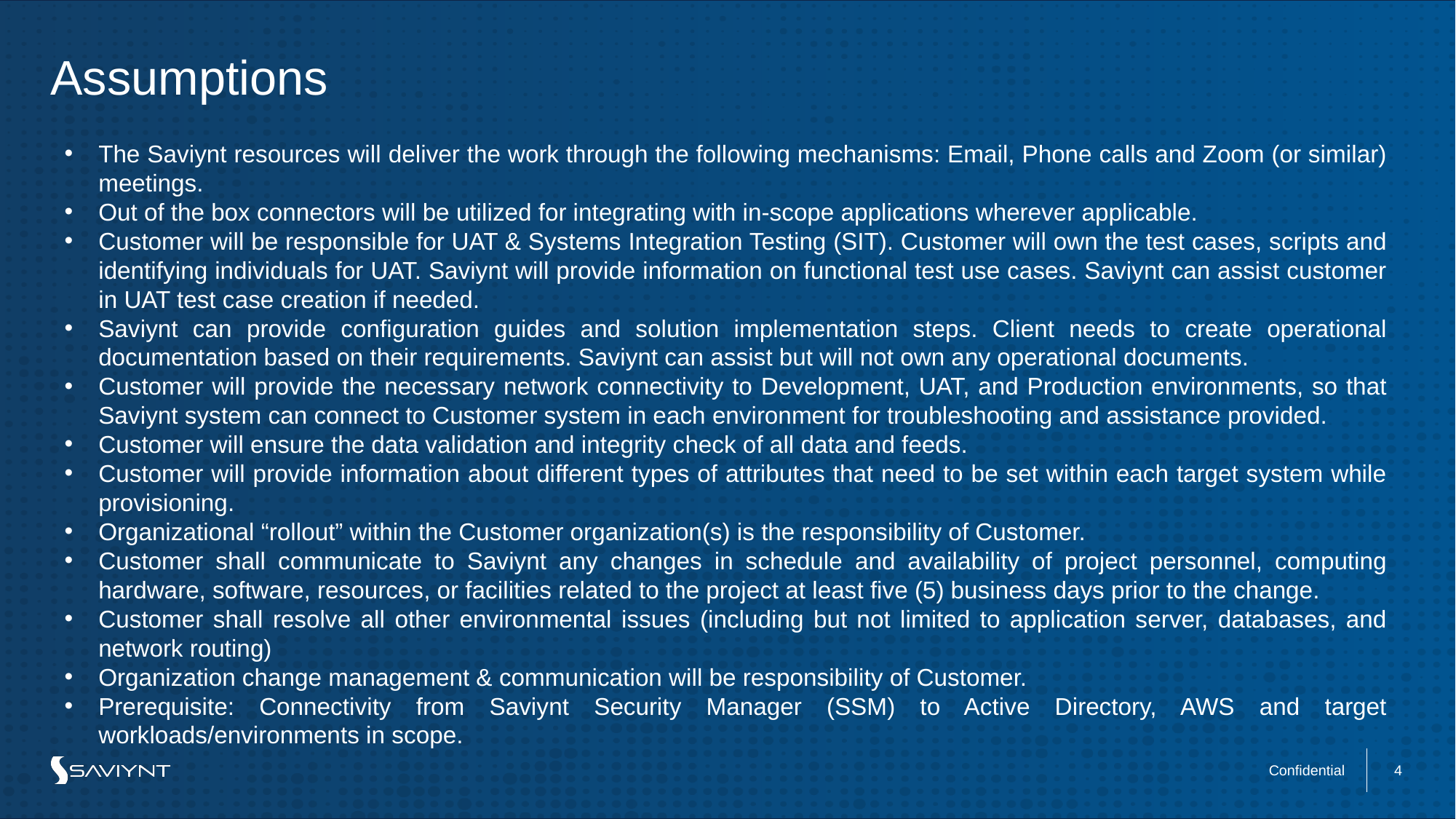

# Assumptions
The Saviynt resources will deliver the work through the following mechanisms: Email, Phone calls and Zoom (or similar) meetings.
Out of the box connectors will be utilized for integrating with in-scope applications wherever applicable.
Customer will be responsible for UAT & Systems Integration Testing (SIT). Customer will own the test cases, scripts and identifying individuals for UAT. Saviynt will provide information on functional test use cases. Saviynt can assist customer in UAT test case creation if needed.
Saviynt can provide configuration guides and solution implementation steps. Client needs to create operational documentation based on their requirements. Saviynt can assist but will not own any operational documents.
Customer will provide the necessary network connectivity to Development, UAT, and Production environments, so that Saviynt system can connect to Customer system in each environment for troubleshooting and assistance provided.
Customer will ensure the data validation and integrity check of all data and feeds.
Customer will provide information about different types of attributes that need to be set within each target system while provisioning.
Organizational “rollout” within the Customer organization(s) is the responsibility of Customer.
Customer shall communicate to Saviynt any changes in schedule and availability of project personnel, computing hardware, software, resources, or facilities related to the project at least five (5) business days prior to the change.
Customer shall resolve all other environmental issues (including but not limited to application server, databases, and network routing)
Organization change management & communication will be responsibility of Customer.
Prerequisite: Connectivity from Saviynt Security Manager (SSM) to Active Directory, AWS and target workloads/environments in scope.